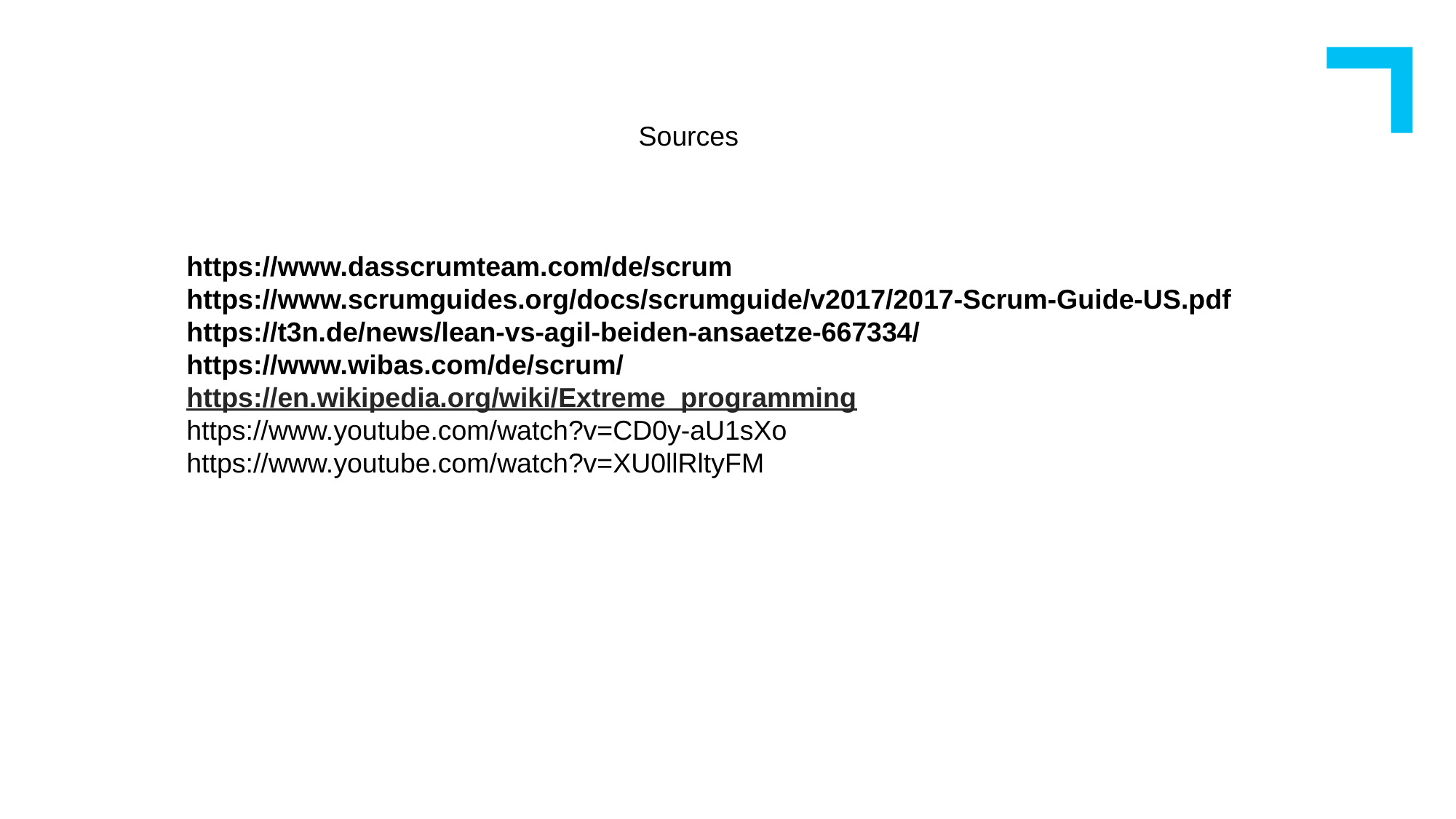

Sources
https://www.dasscrumteam.com/de/scrum
https://www.scrumguides.org/docs/scrumguide/v2017/2017-Scrum-Guide-US.pdf
https://t3n.de/news/lean-vs-agil-beiden-ansaetze-667334/
https://www.wibas.com/de/scrum/
https://en.wikipedia.org/wiki/Extreme_programming
https://www.youtube.com/watch?v=CD0y-aU1sXo
https://www.youtube.com/watch?v=XU0llRltyFM